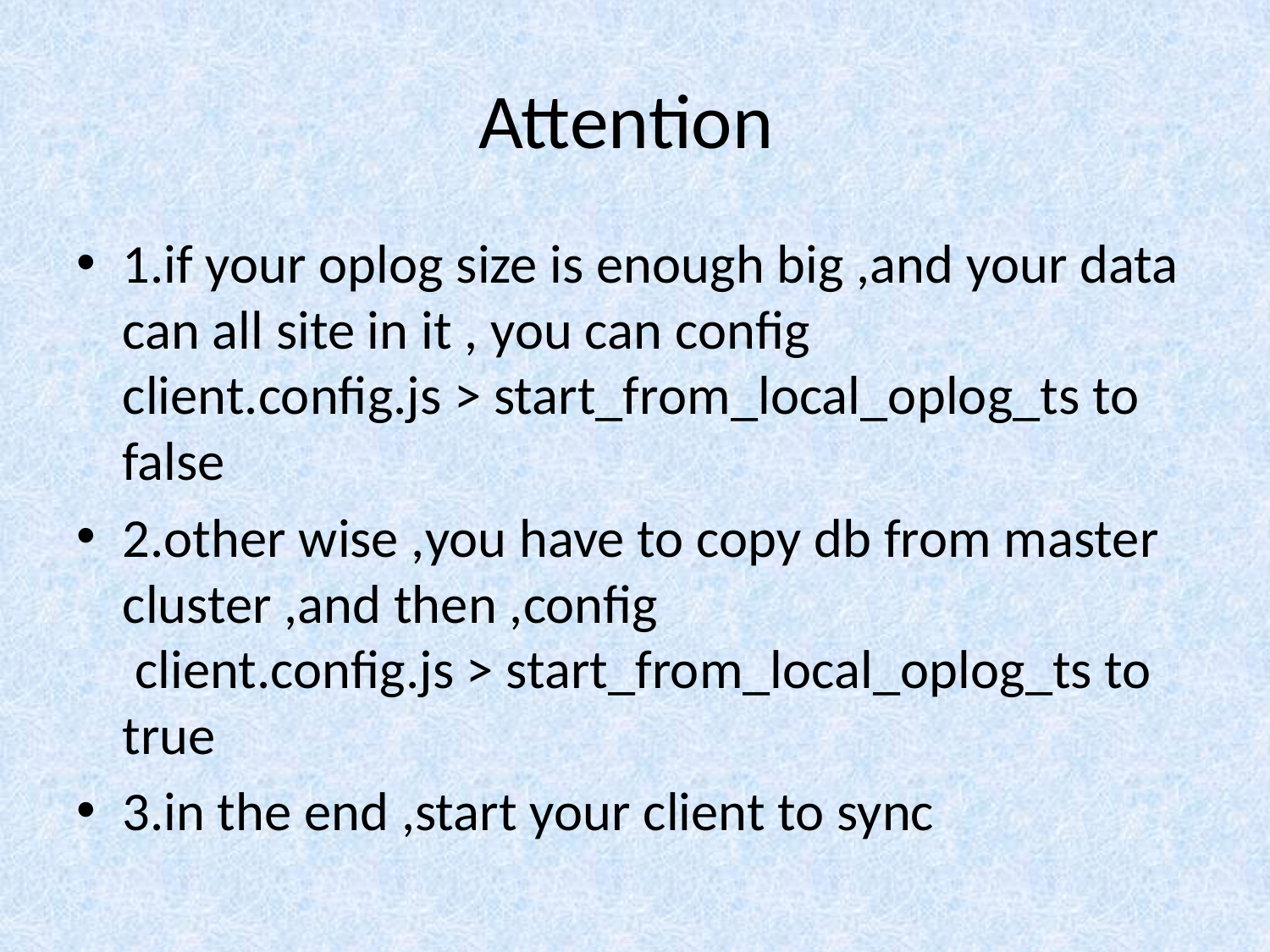

# Attention
1.if your oplog size is enough big ,and your data can all site in it , you can config
client.config.js > start_from_local_oplog_ts to false
2.other wise ,you have to copy db from master cluster ,and then ,config
 client.config.js > start_from_local_oplog_ts to true
3.in the end ,start your client to sync